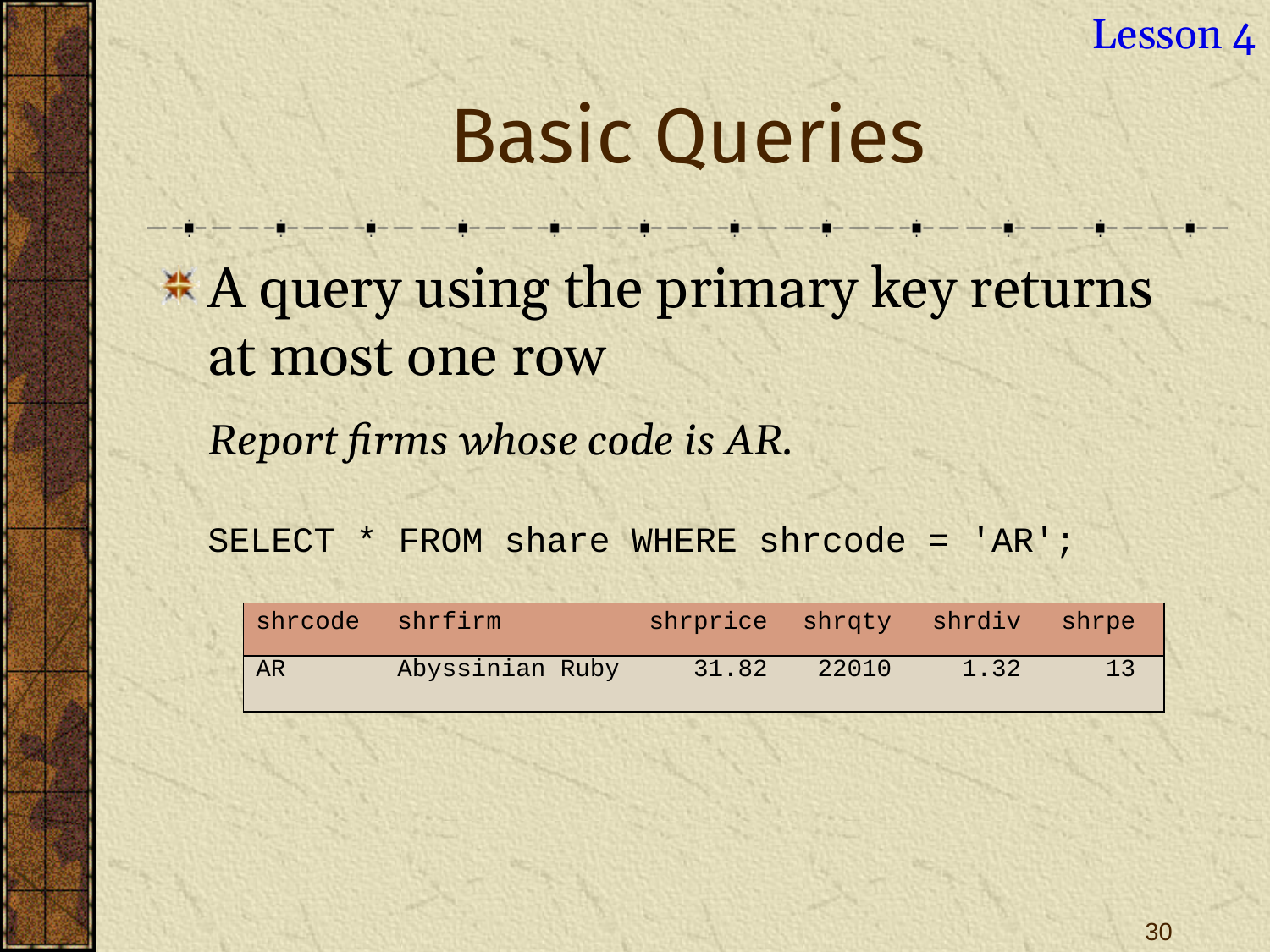

Lesson 4
# Basic Queries
A query using the primary key returns at most one row
	Report firms whose code is AR.

	SELECT * FROM share WHERE shrcode = 'AR';
| shrcode | shrfirm | shrprice | shrqty | shrdiv | shrpe |
| --- | --- | --- | --- | --- | --- |
| AR | Abyssinian Ruby | 31.82 | 22010 | 1.32 | 13 |
30